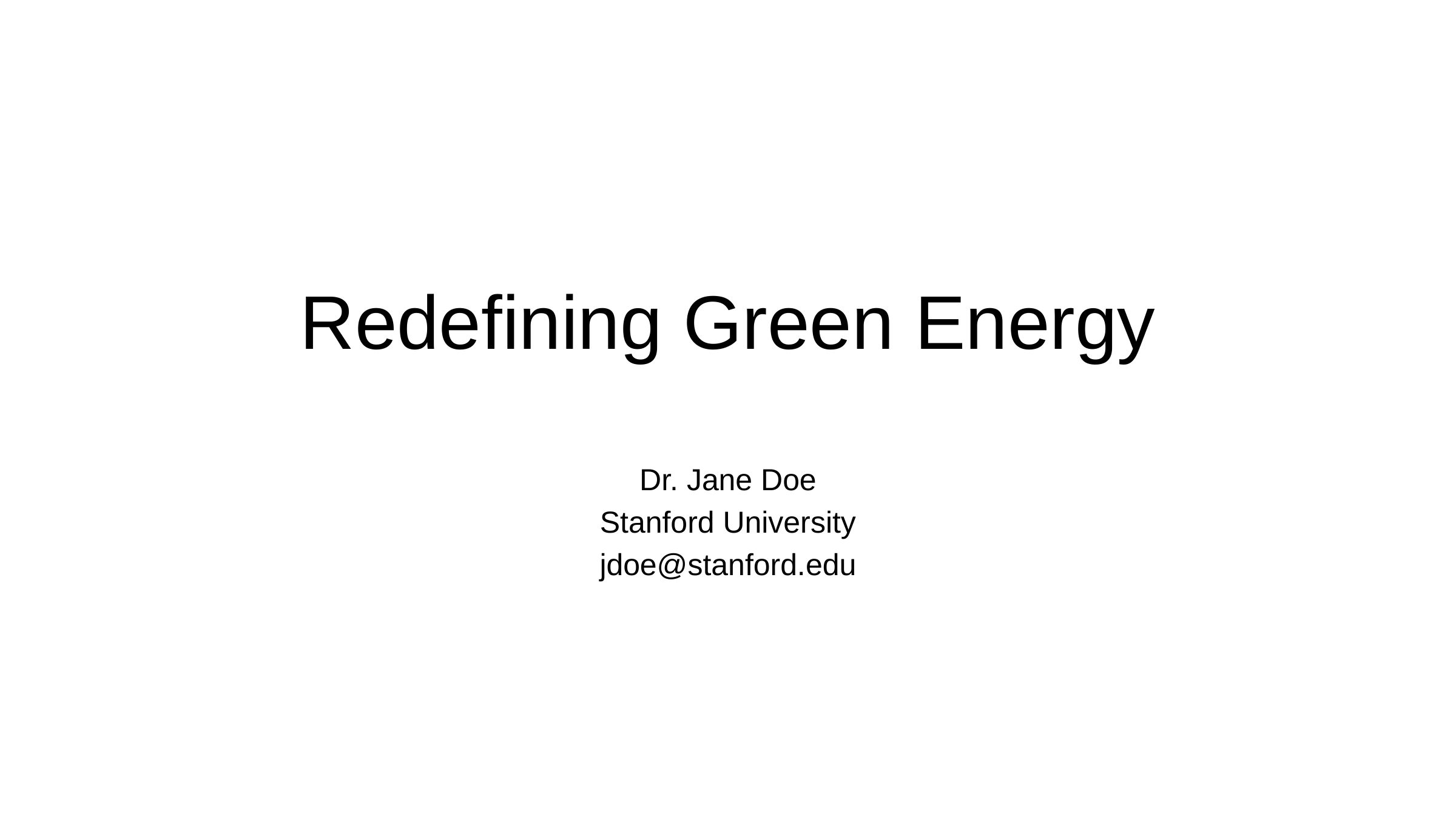

# Redefining Green Energy
Dr. Jane Doe
Stanford University
jdoe@stanford.edu